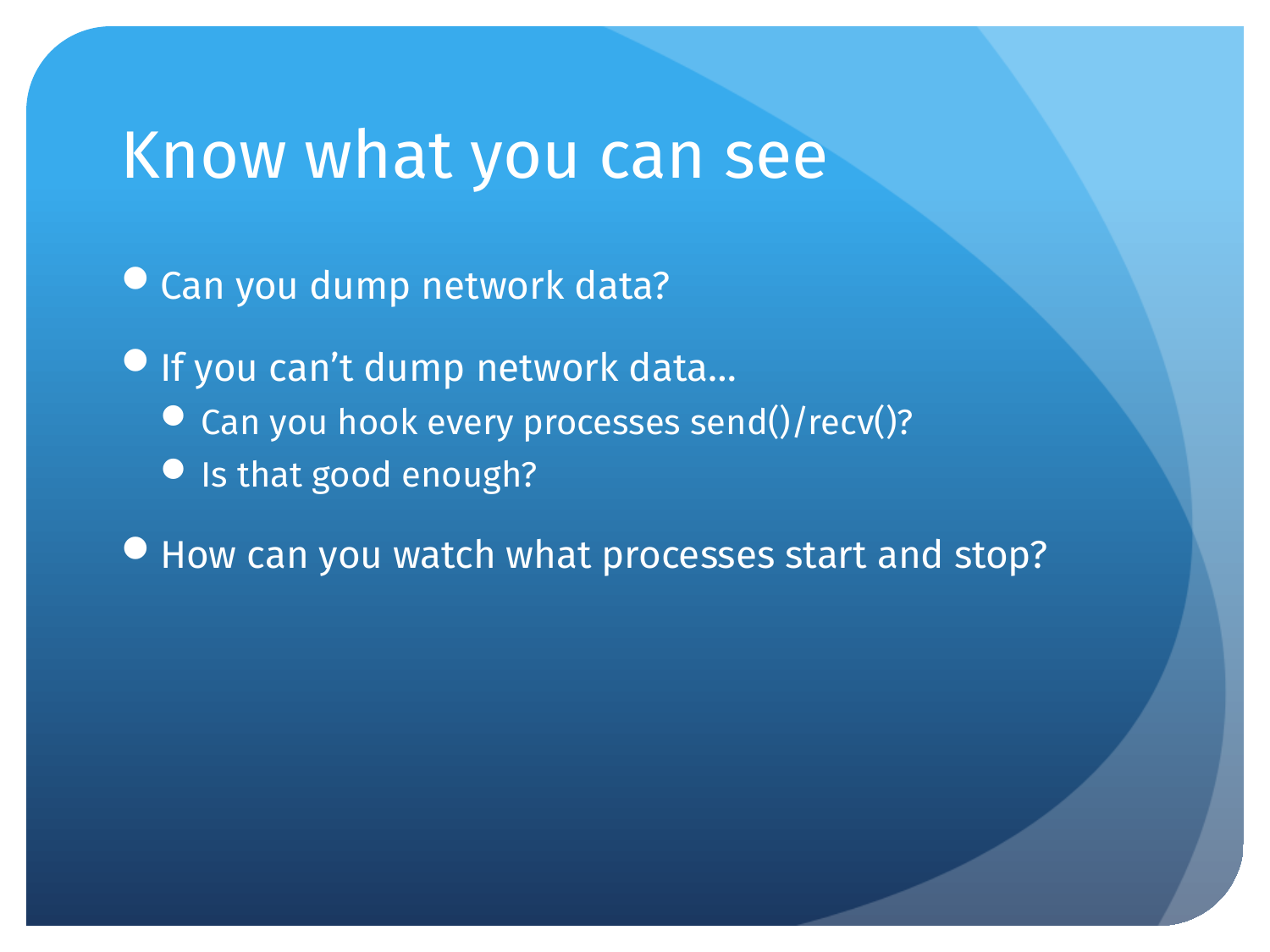

# Know what you can see
Can you dump network data?
If you can’t dump network data…
Can you hook every processes send()/recv()?
Is that good enough?
How can you watch what processes start and stop?